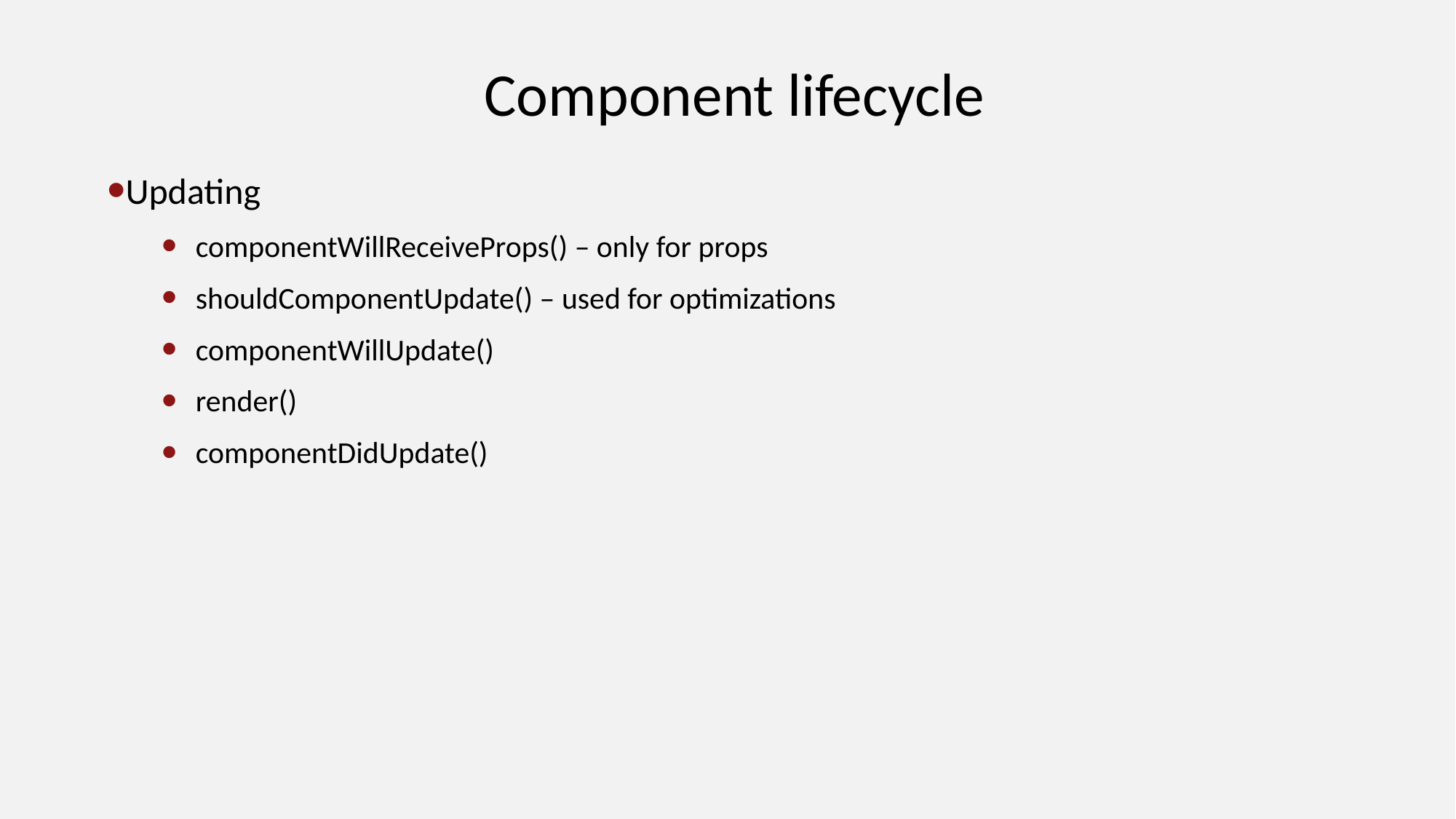

# Component lifecycle
Updating
componentWillReceiveProps() – only for props
shouldComponentUpdate() – used for optimizations
componentWillUpdate()
render()
componentDidUpdate()